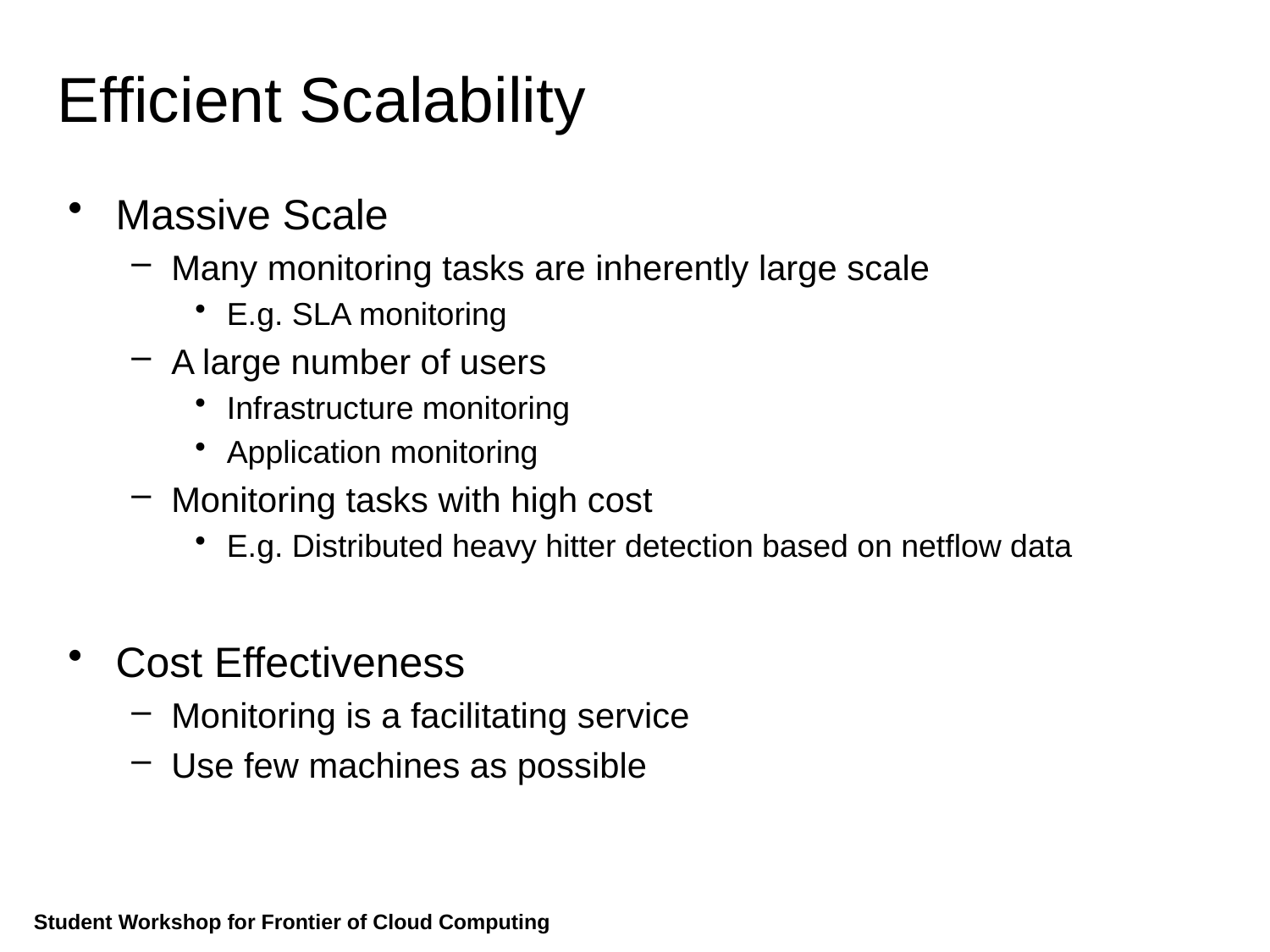

# Efficient Scalability
Massive Scale
Many monitoring tasks are inherently large scale
E.g. SLA monitoring
A large number of users
Infrastructure monitoring
Application monitoring
Monitoring tasks with high cost
E.g. Distributed heavy hitter detection based on netflow data

Cost Effectiveness
Monitoring is a facilitating service
Use few machines as possible

Student Workshop for Frontier of Cloud Computing